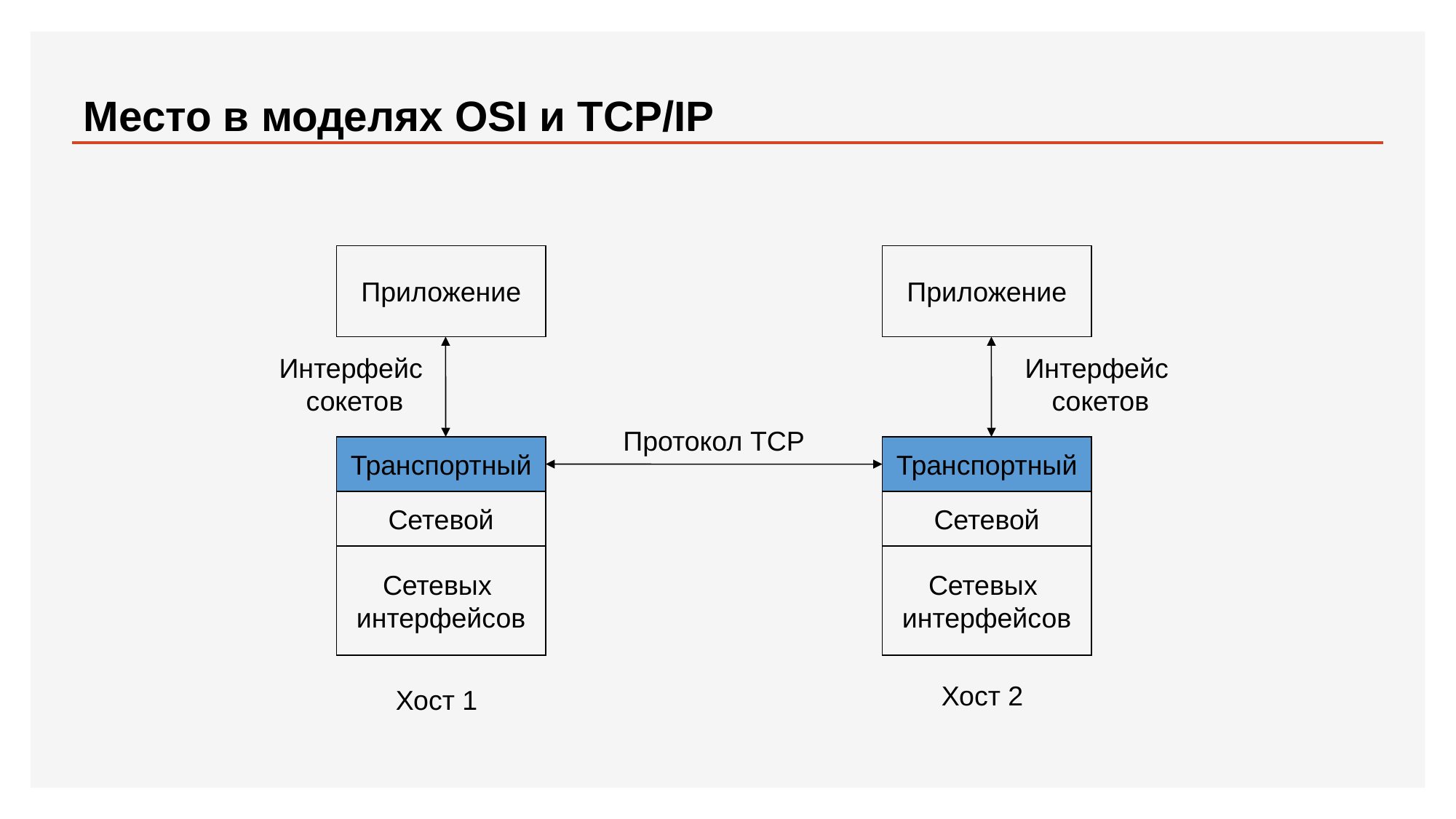

# Место в моделях OSI и TCP/IP
Приложение
Приложение

Интерфейс
сокетов
Интерфейс
сокетов
Протокол TCP
Транспортный
Транспортный

Сетевой
Сетевой
Сетевых
интерфейсов
Сетевых
интерфейсов
Хост 2
Хост 1